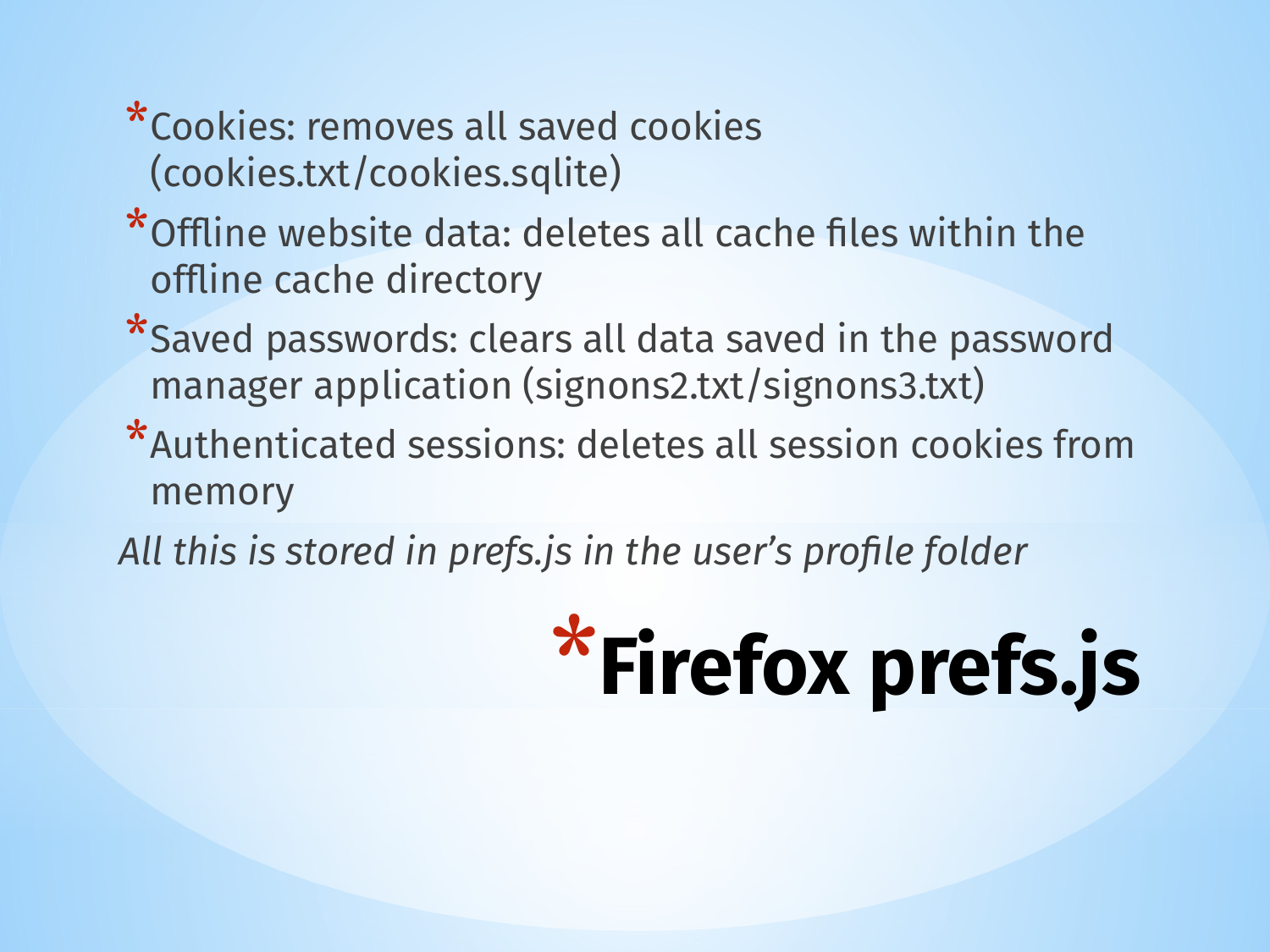

Cookies: removes all saved cookies (cookies.txt/cookies.sqlite)
Offline website data: deletes all cache files within the offline cache directory
Saved passwords: clears all data saved in the password manager application (signons2.txt/signons3.txt)
Authenticated sessions: deletes all session cookies from memory
All this is stored in prefs.js in the user’s profile folder
# Firefox prefs.js